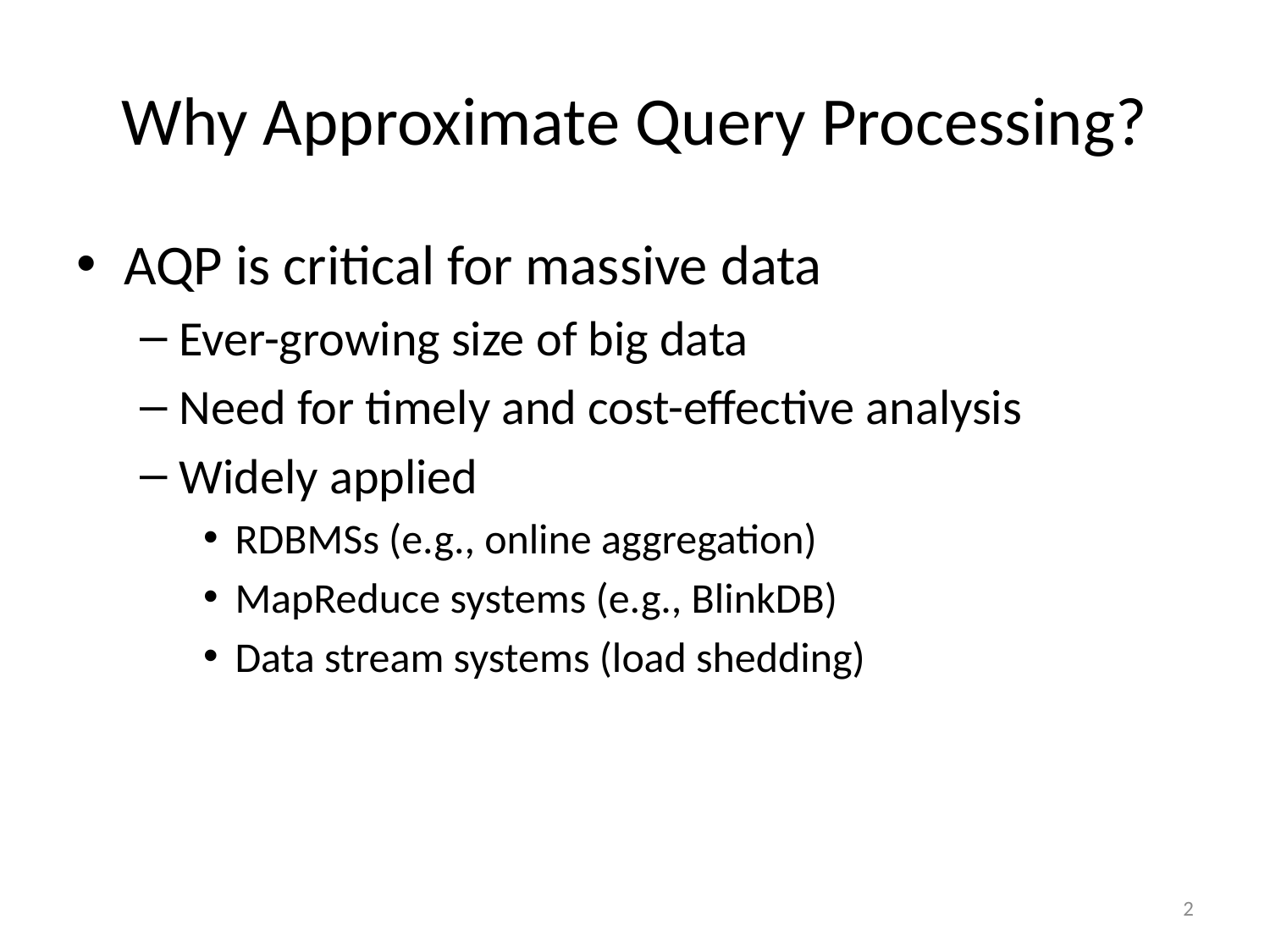

# Why Approximate Query Processing?
AQP is critical for massive data
Ever-growing size of big data
Need for timely and cost-effective analysis
Widely applied
RDBMSs (e.g., online aggregation)
MapReduce systems (e.g., BlinkDB)
Data stream systems (load shedding)
2